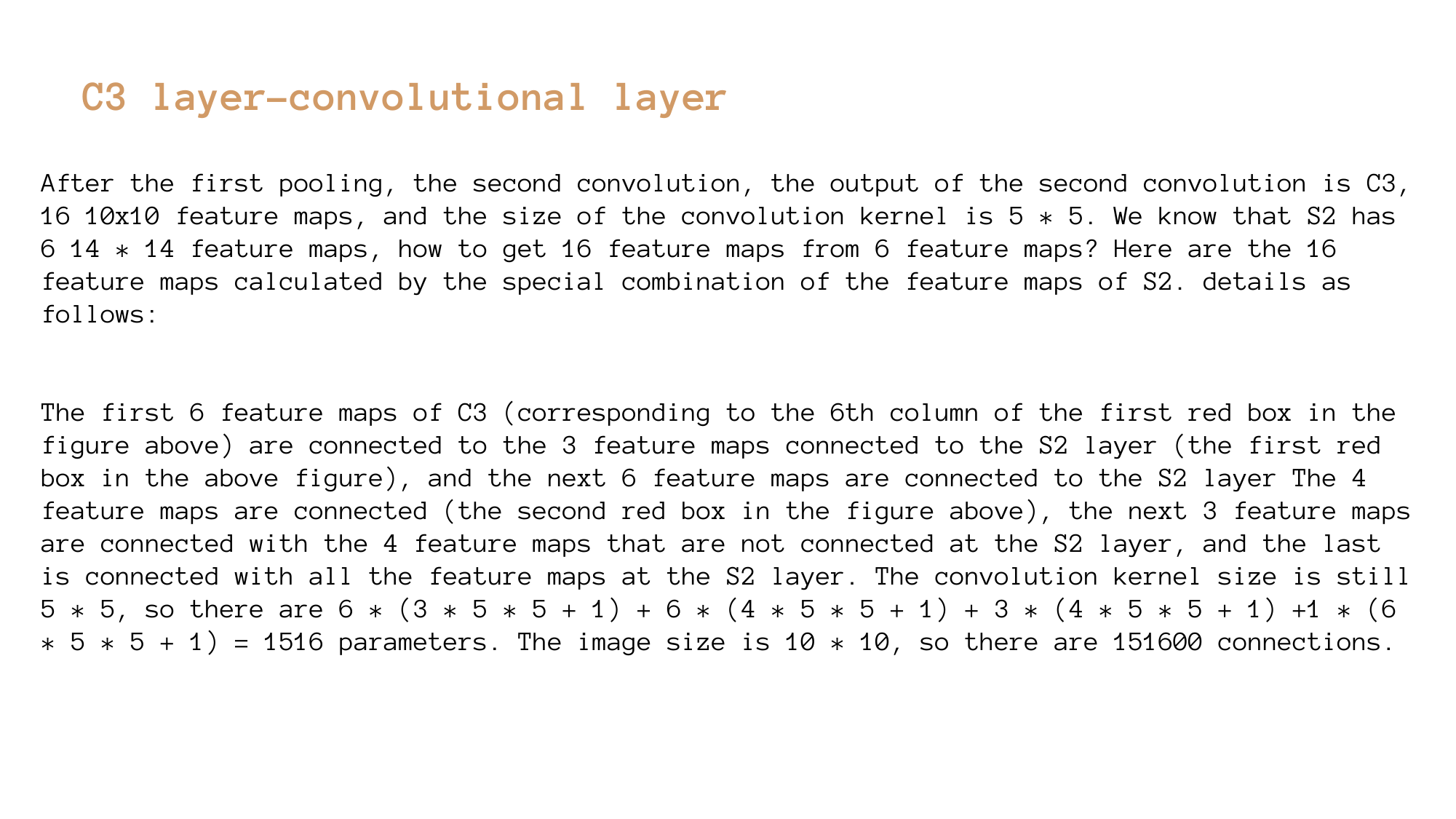

C3 layer-convolutional layer
After the first pooling, the second convolution, the output of the second convolution is C3, 16 10x10 feature maps, and the size of the convolution kernel is 5 * 5. We know that S2 has 6 14 * 14 feature maps, how to get 16 feature maps from 6 feature maps? Here are the 16 feature maps calculated by the special combination of the feature maps of S2. details as follows:
The first 6 feature maps of C3 (corresponding to the 6th column of the first red box in the figure above) are connected to the 3 feature maps connected to the S2 layer (the first red box in the above figure), and the next 6 feature maps are connected to the S2 layer The 4 feature maps are connected (the second red box in the figure above), the next 3 feature maps are connected with the 4 feature maps that are not connected at the S2 layer, and the last is connected with all the feature maps at the S2 layer. The convolution kernel size is still 5 * 5, so there are 6 * (3 * 5 * 5 + 1) + 6 * (4 * 5 * 5 + 1) + 3 * (4 * 5 * 5 + 1) +1 * (6 * 5 * 5 + 1) = 1516 parameters. The image size is 10 * 10, so there are 151600 connections.